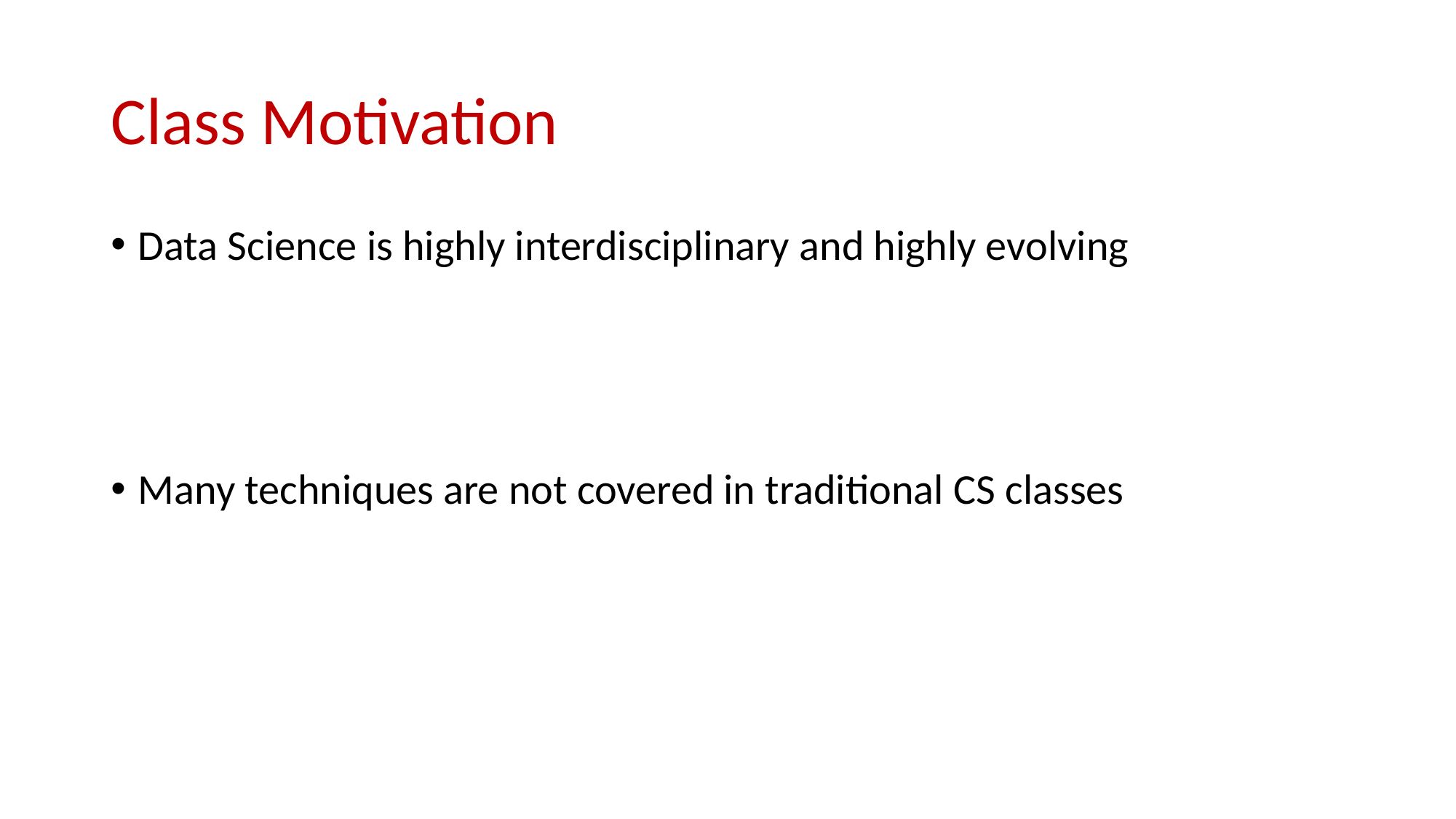

# Class Motivation
Data Science is highly interdisciplinary and highly evolving

Many techniques are not covered in traditional CS classes